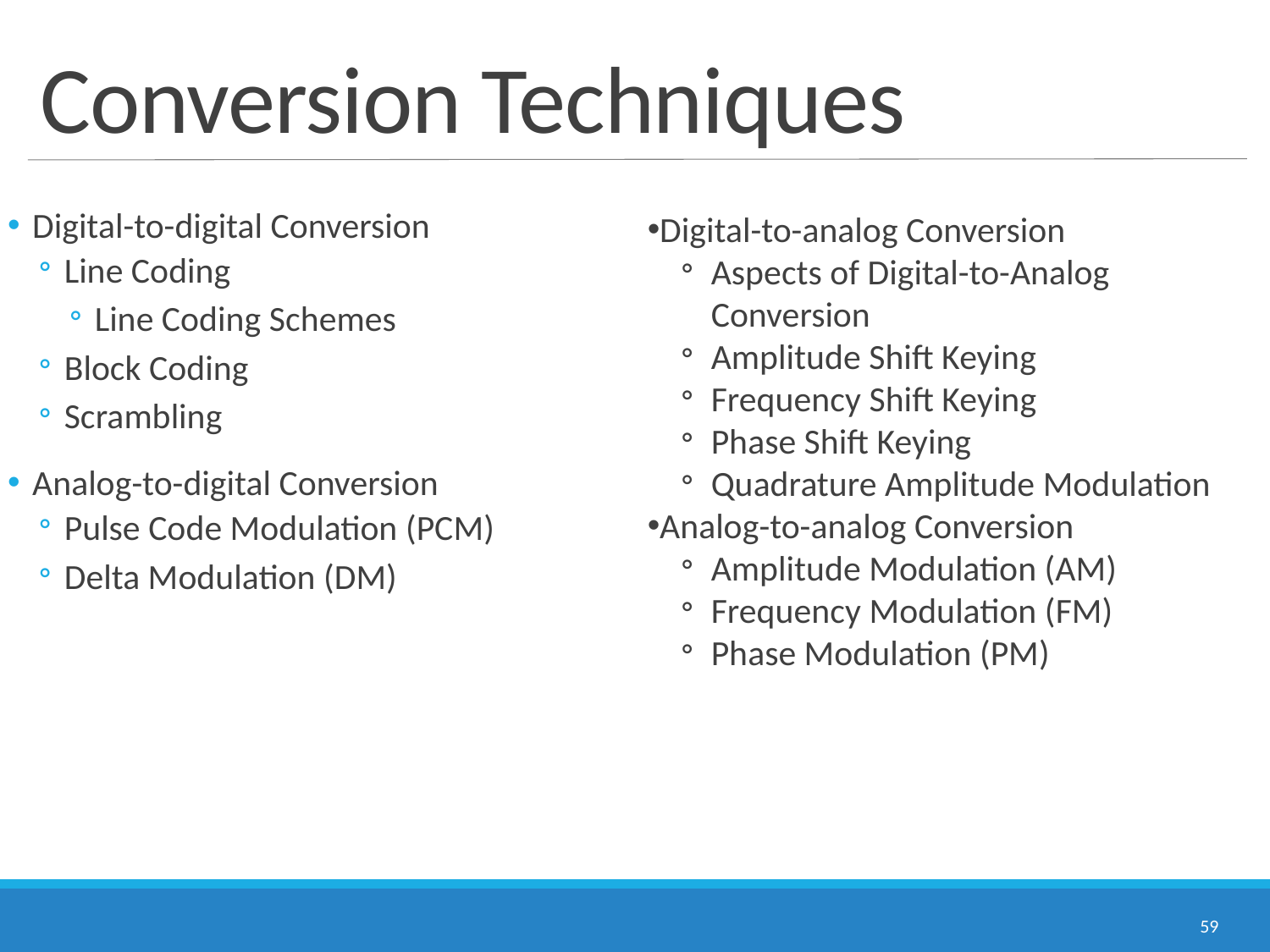

# Conversion Techniques
Digital-to-digital Conversion
Line Coding
Line Coding Schemes
Block Coding
Scrambling
Analog-to-digital Conversion
Pulse Code Modulation (PCM)
Delta Modulation (DM)

Digital-to-analog Conversion
Aspects of Digital-to-Analog Conversion
Amplitude Shift Keying
Frequency Shift Keying
Phase Shift Keying
Quadrature Amplitude Modulation
Analog-to-analog Conversion
Amplitude Modulation (AM)
Frequency Modulation (FM)
Phase Modulation (PM)